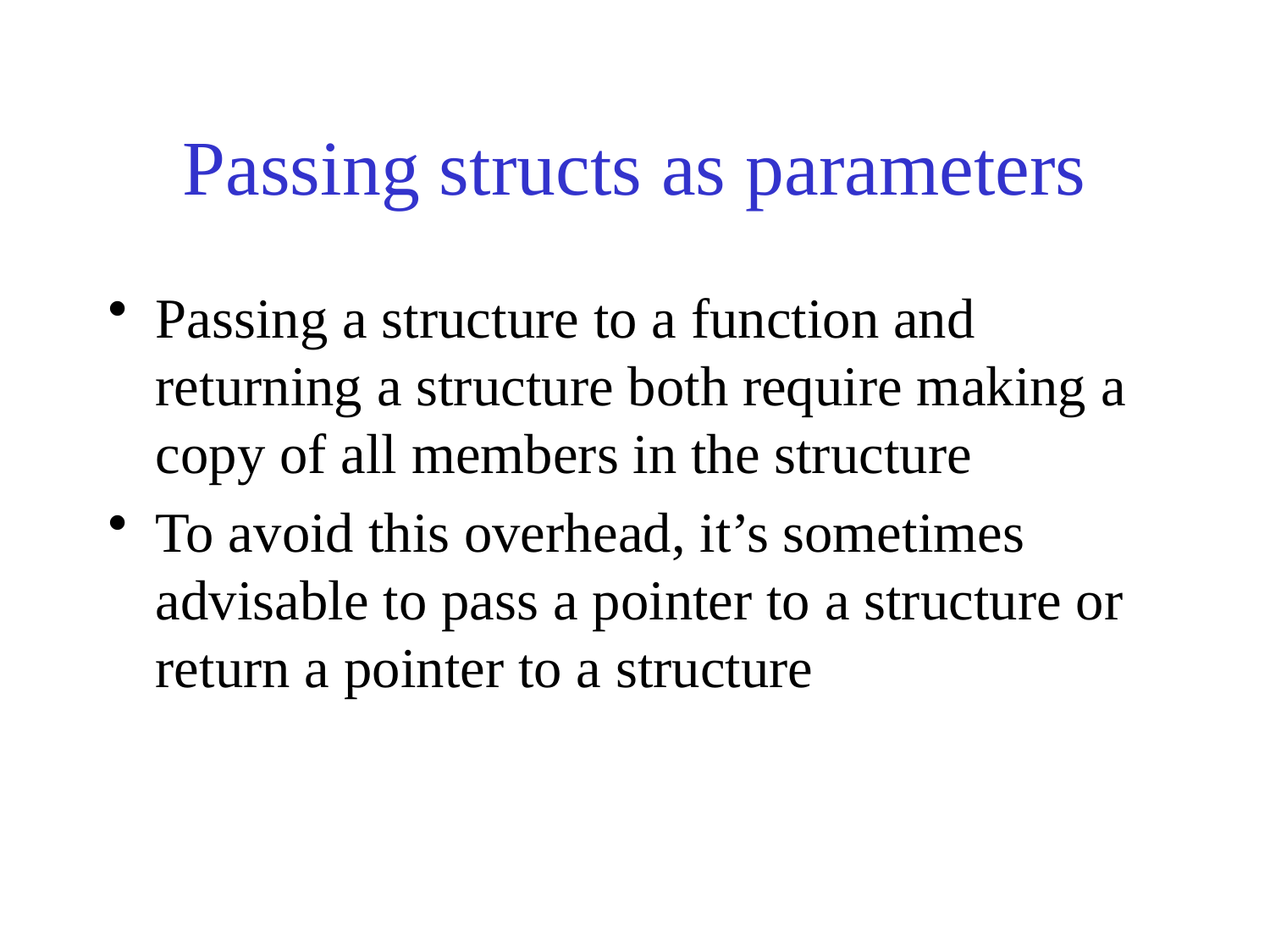

# Passing structs as parameters
Passing a structure to a function and returning a structure both require making a copy of all members in the structure
To avoid this overhead, it’s sometimes advisable to pass a pointer to a structure or return a pointer to a structure